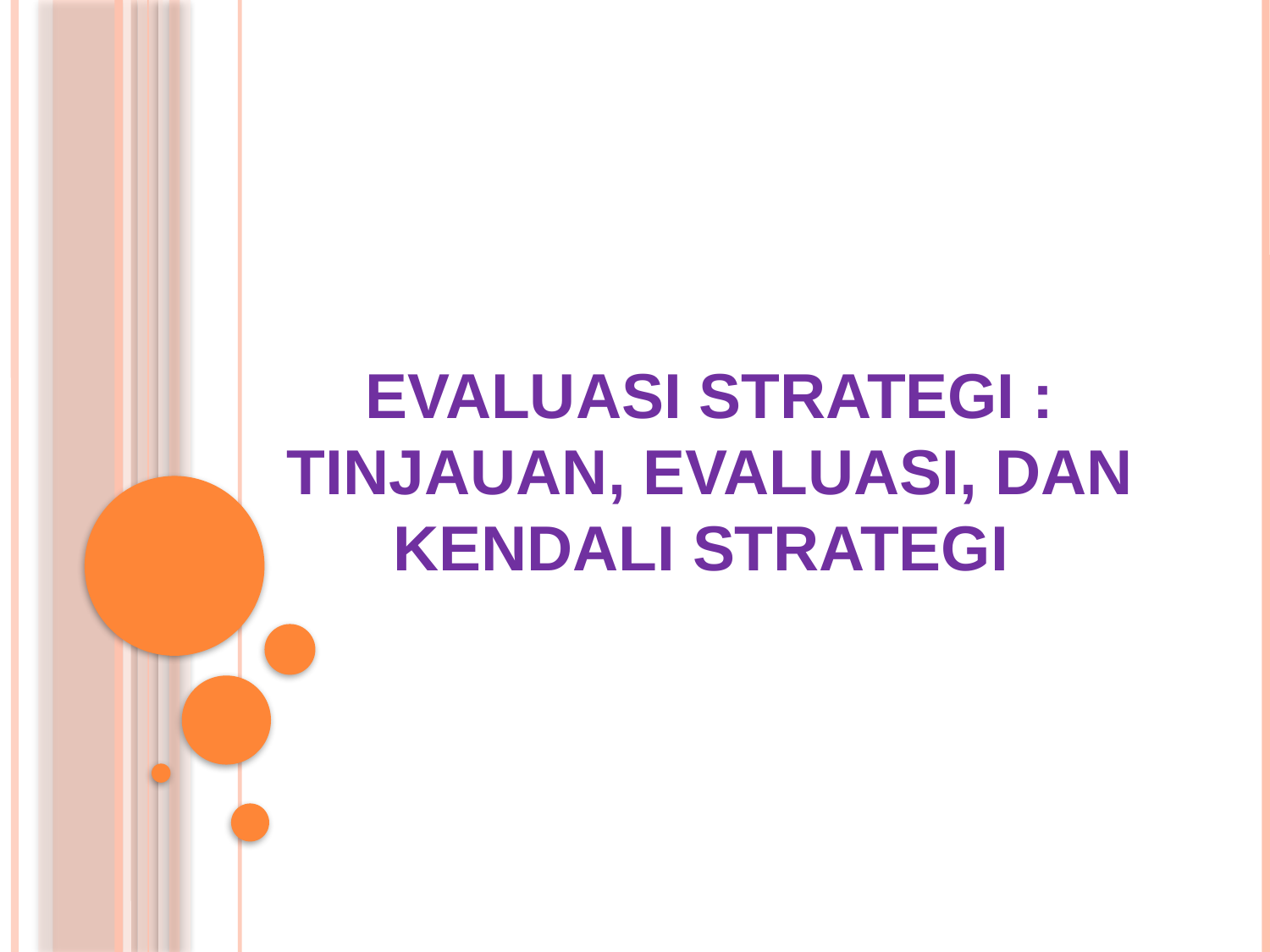

#
EVALUASI STRATEGI : TINJAUAN, EVALUASI, DAN KENDALI STRATEGI